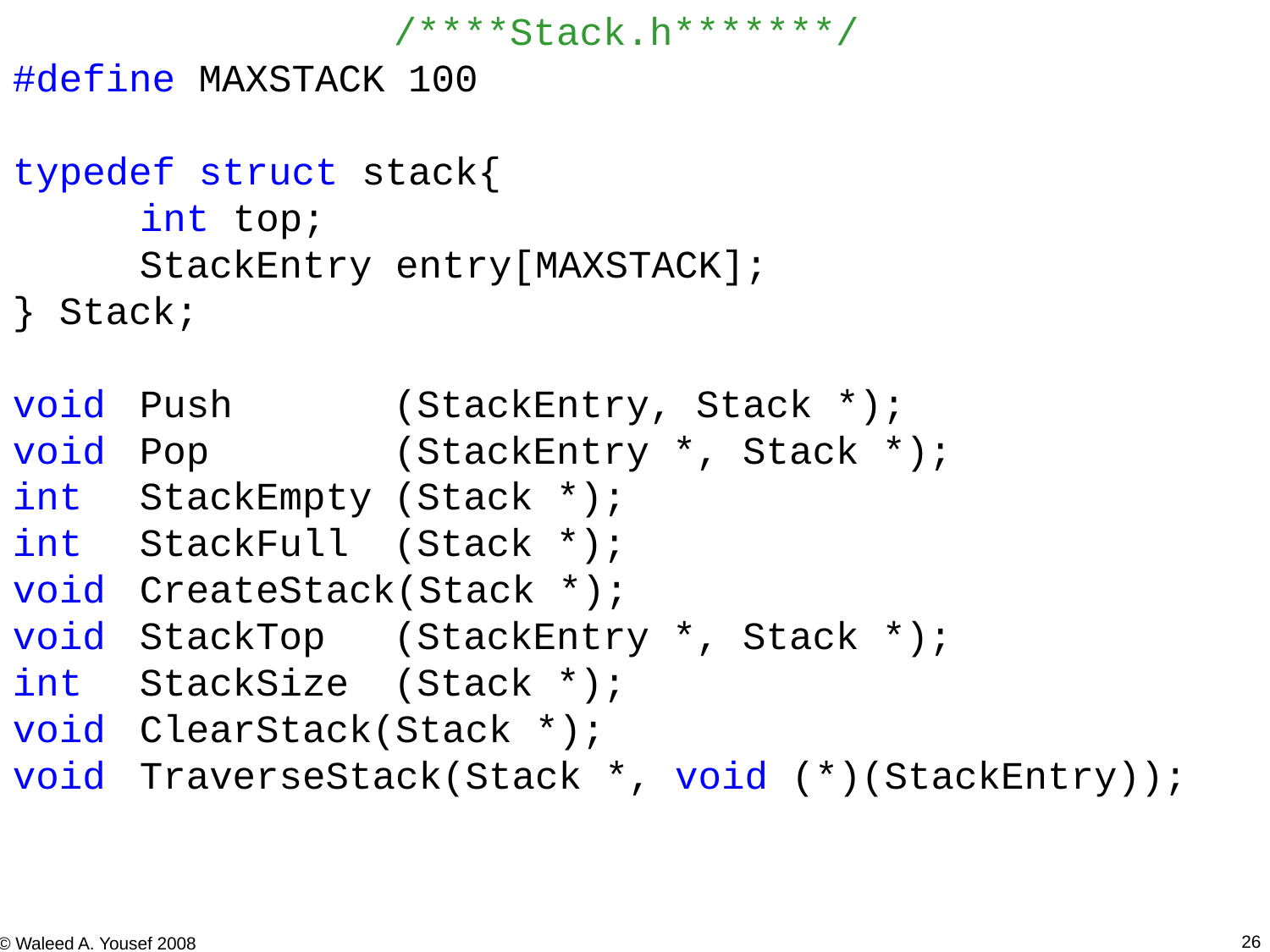

/****Stack.h*******/
#define MAXSTACK 100

typedef struct stack{
	int top;
	StackEntry entry[MAXSTACK];
} Stack;

void	Push		(StackEntry, Stack *);
void	Pop		(StackEntry *, Stack *);
int	StackEmpty	(Stack *);
int	StackFull	(Stack *);
void	CreateStack(Stack *);
void	StackTop	(StackEntry *, Stack *);
int	StackSize	(Stack *);
void	ClearStack(Stack *);
void	TraverseStack(Stack *, void (*)(StackEntry));

26
© Waleed A. Yousef 2008